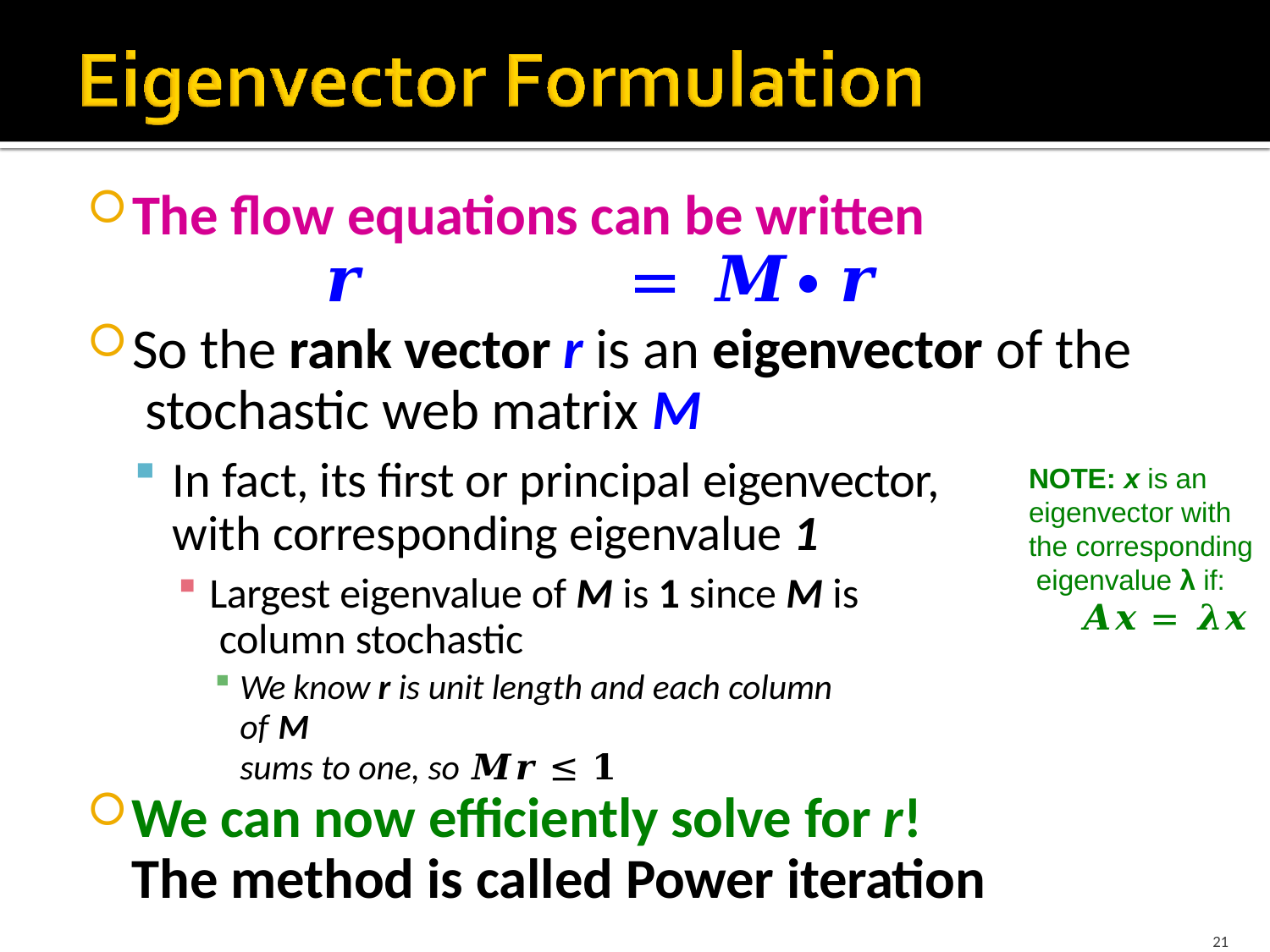

The flow equations can be written
𝒓	=	𝑴	∙	𝒓
So the rank vector r is an eigenvector of the  stochastic web matrix M
In fact, its first or principal eigenvector,  with corresponding eigenvalue 1
Largest eigenvalue of M is 1 since M is  column stochastic
We know r is unit length and each column of M
sums to one, so 𝑴𝒓 ≤ 𝟏
NOTE: x is an  eigenvector with  the corresponding  eigenvalue λ if:
𝑨𝒙 = 𝝀𝒙
We can now efficiently solve for r!  The method is called Power iteration
21